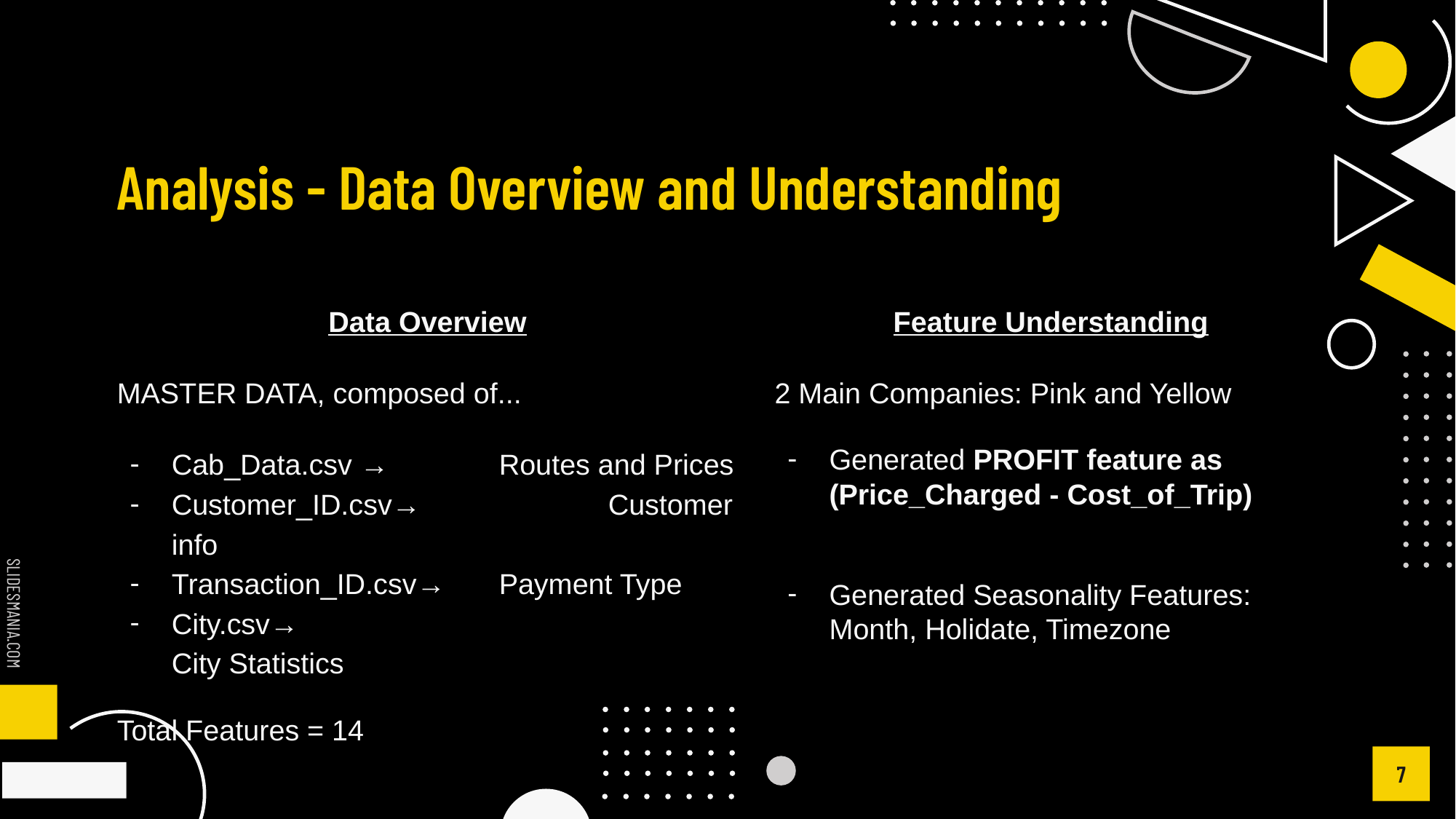

# Analysis - Data Overview and Understanding

Feature Understanding
2 Main Companies: Pink and Yellow
Generated PROFIT feature as (Price_Charged - Cost_of_Trip)

Generated Seasonality Features: Month, Holidate, Timezone

Data Overview
MASTER DATA, composed of...
Cab_Data.csv → 	Routes and Prices
Customer_ID.csv→		Customer info
Transaction_ID.csv→	Payment Type
City.csv→				City Statistics
Total Features = 14
7